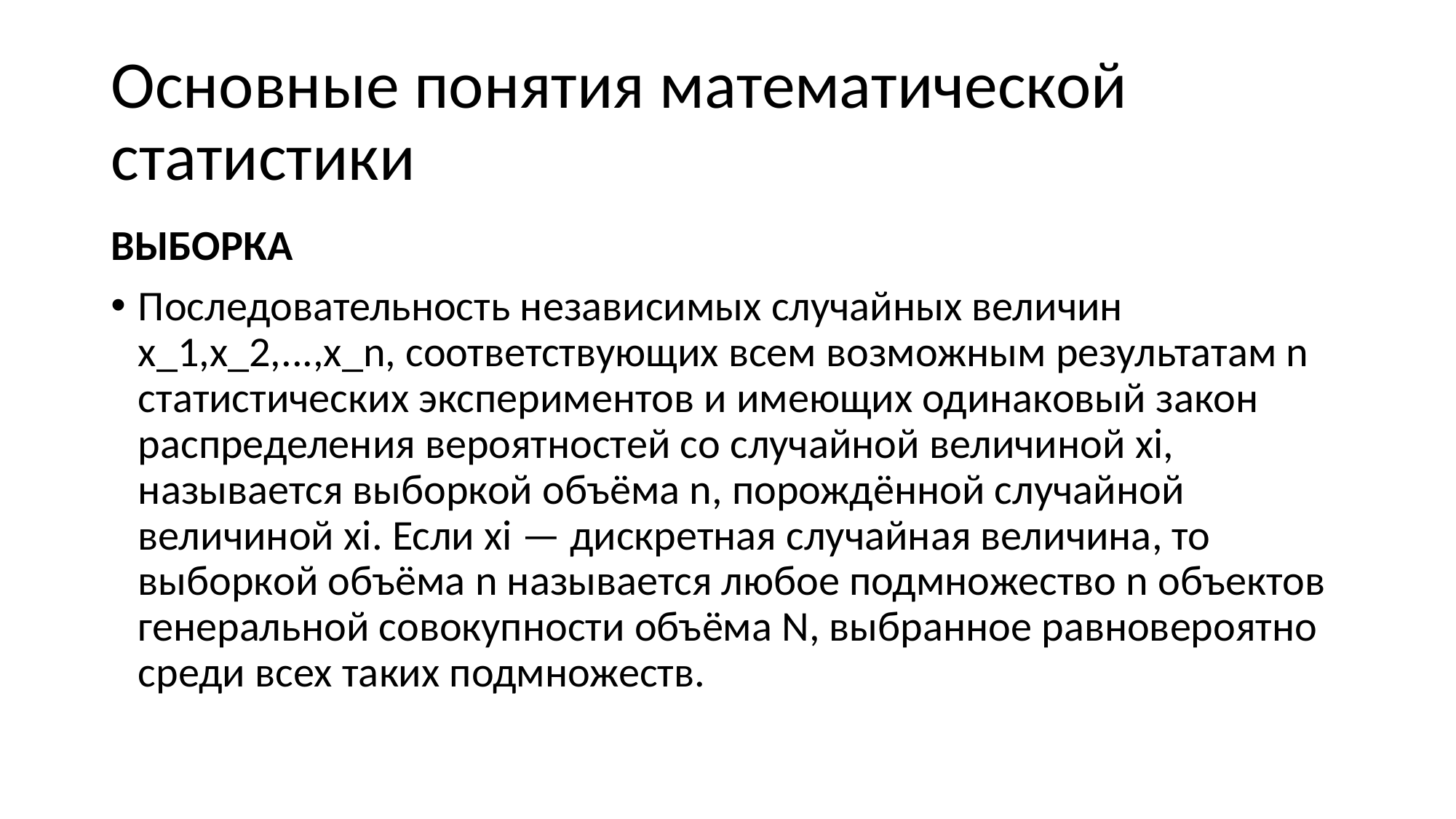

# Основные понятия математической статистики
ВЫБОРКА
Последовательность независимых случайных величин x_1,x_2,...,x_n, соответствующих всем возможным результатам n статистических экспериментов и имеющих одинаковый закон распределения вероятностей со случайной величиной xi, называется выборкой объёма n, порождённой случайной величиной xi. Если xi — дискретная случайная величина, то выборкой объёма n называется любое подмножество n объектов генеральной совокупности объёма N, выбранное равновероятно среди всех таких подмножеств.